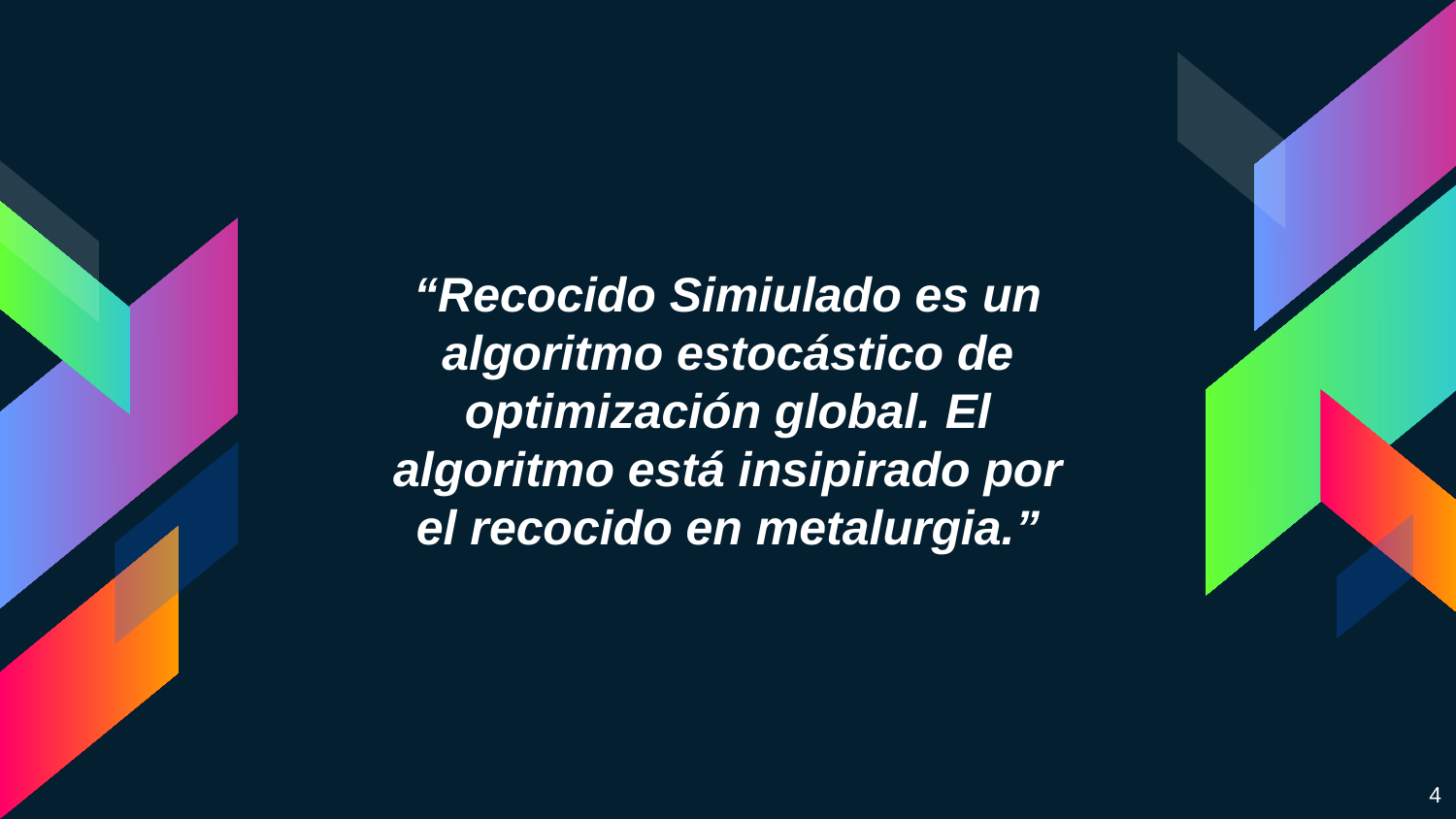

“Recocido Simiulado es un algoritmo estocástico de optimización global. El algoritmo está insipirado por el recocido en metalurgia.”
4